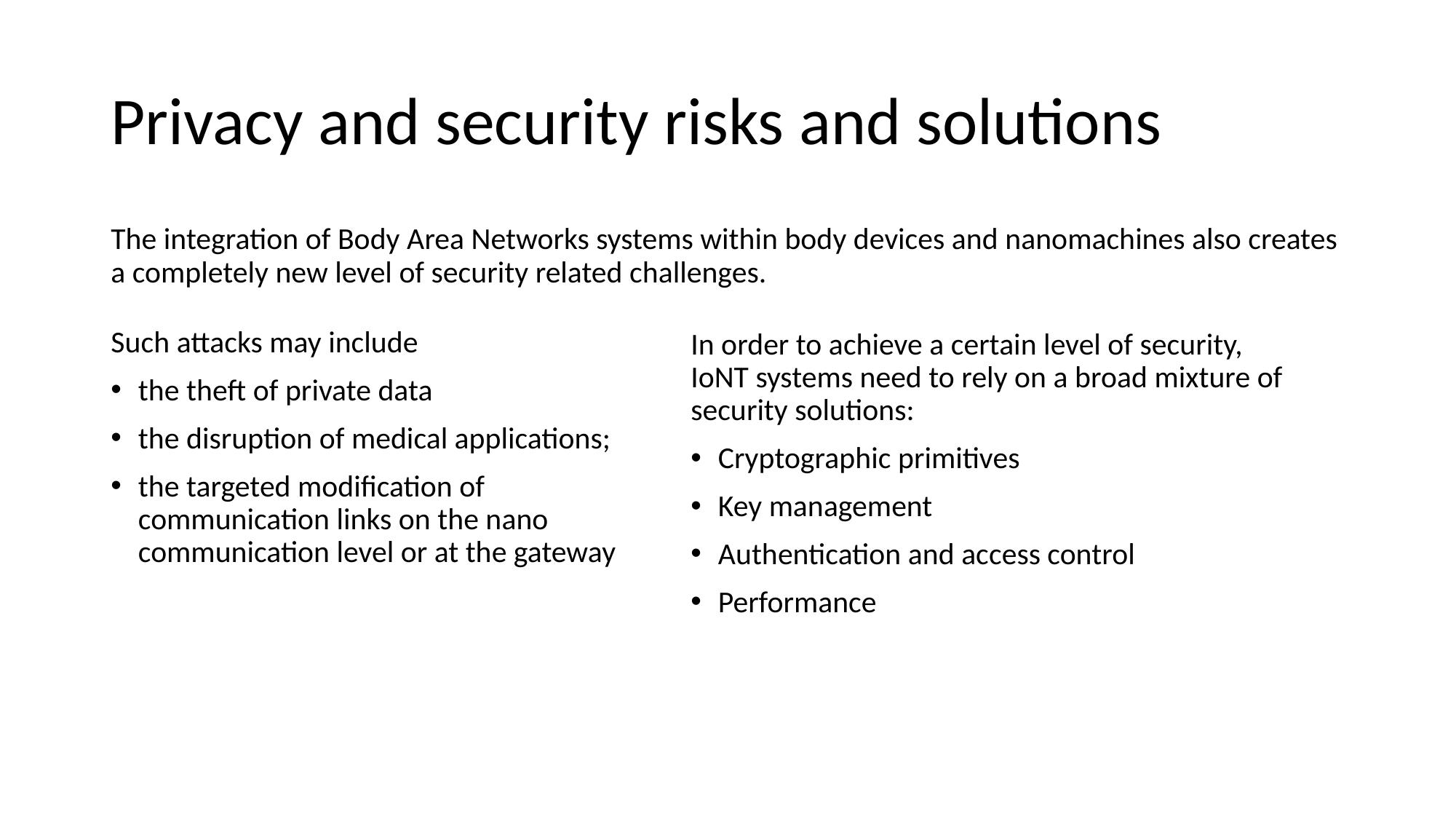

# Privacy and security risks and solutions
The integration of Body Area Networks systems within body devices and nanomachines also creates a completely new level of security related challenges.
Such attacks may include
the theft of private data
the disruption of medical applications;
the targeted modification of communication links on the nano communication level or at the gateway
In order to achieve a certain level of security, IoNT systems need to rely on a broad mixture of security solutions:
Cryptographic primitives
Key management
Authentication and access control
Performance